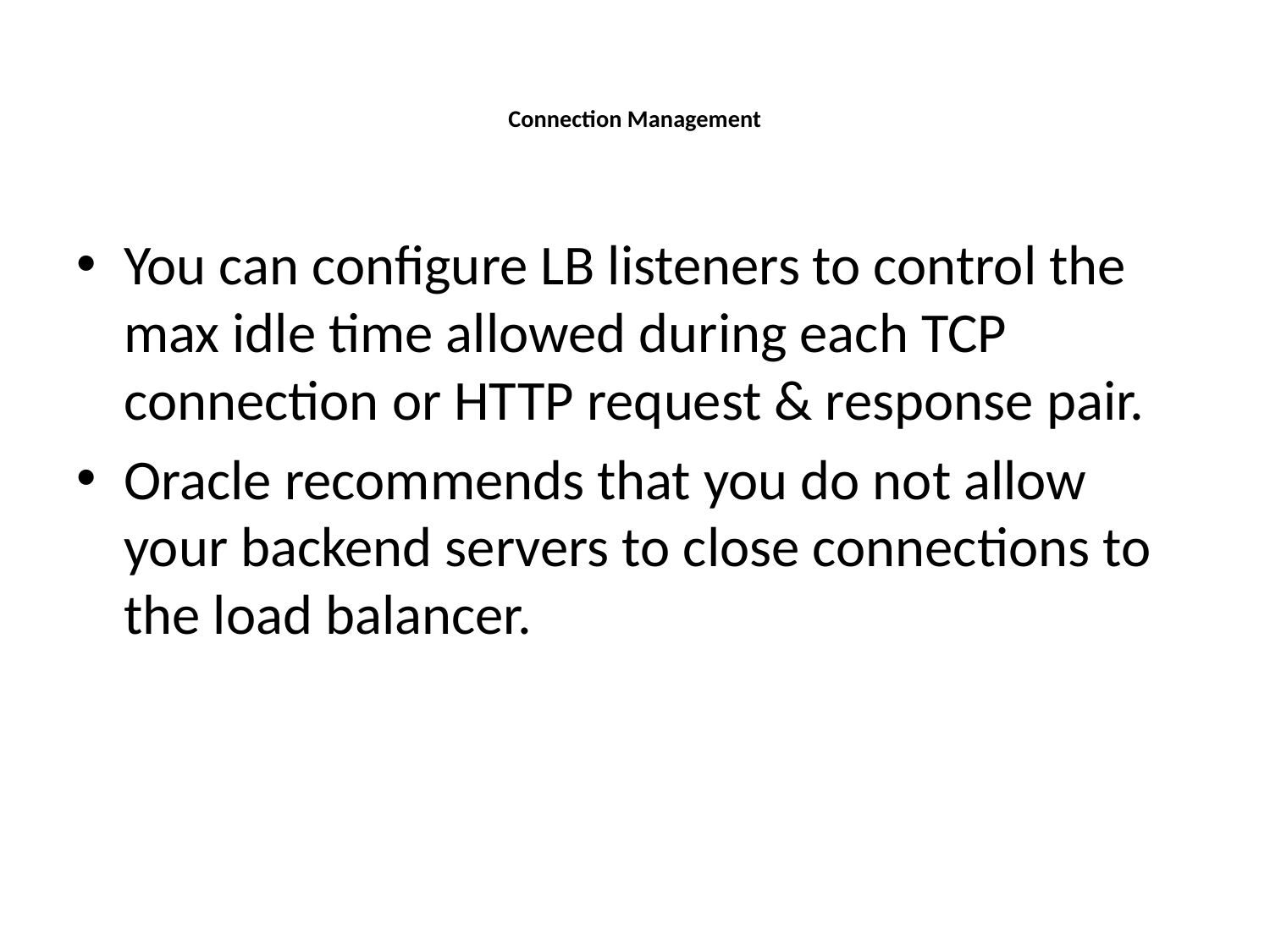

# Connection Management
You can configure LB listeners to control the max idle time allowed during each TCP connection or HTTP request & response pair.
Oracle recommends that you do not allow your backend servers to close connections to the load balancer.